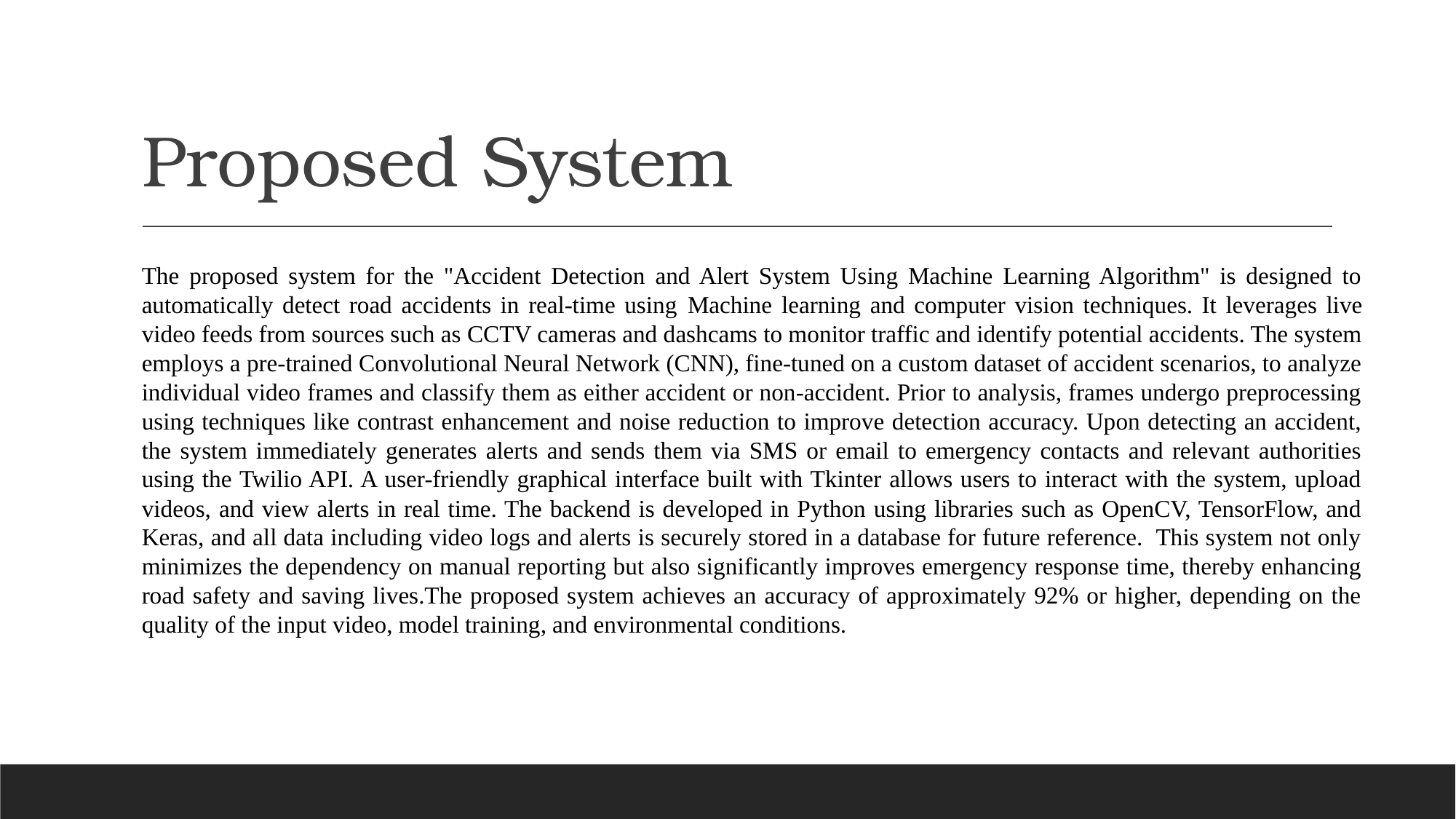

# Proposed System

The proposed system for the "Accident Detection and Alert System Using Machine Learning Algorithm" is designed to automatically detect road accidents in real-time using Machine learning and computer vision techniques. It leverages live video feeds from sources such as CCTV cameras and dashcams to monitor traffic and identify potential accidents. The system employs a pre-trained Convolutional Neural Network (CNN), fine-tuned on a custom dataset of accident scenarios, to analyze individual video frames and classify them as either accident or non-accident. Prior to analysis, frames undergo preprocessing using techniques like contrast enhancement and noise reduction to improve detection accuracy. Upon detecting an accident, the system immediately generates alerts and sends them via SMS or email to emergency contacts and relevant authorities using the Twilio API. A user-friendly graphical interface built with Tkinter allows users to interact with the system, upload videos, and view alerts in real time. The backend is developed in Python using libraries such as OpenCV, TensorFlow, and Keras, and all data including video logs and alerts is securely stored in a database for future reference.  This system not only minimizes the dependency on manual reporting but also significantly improves emergency response time, thereby enhancing road safety and saving lives.The proposed system achieves an accuracy of approximately 92% or higher, depending on the quality of the input video, model training, and environmental conditions.